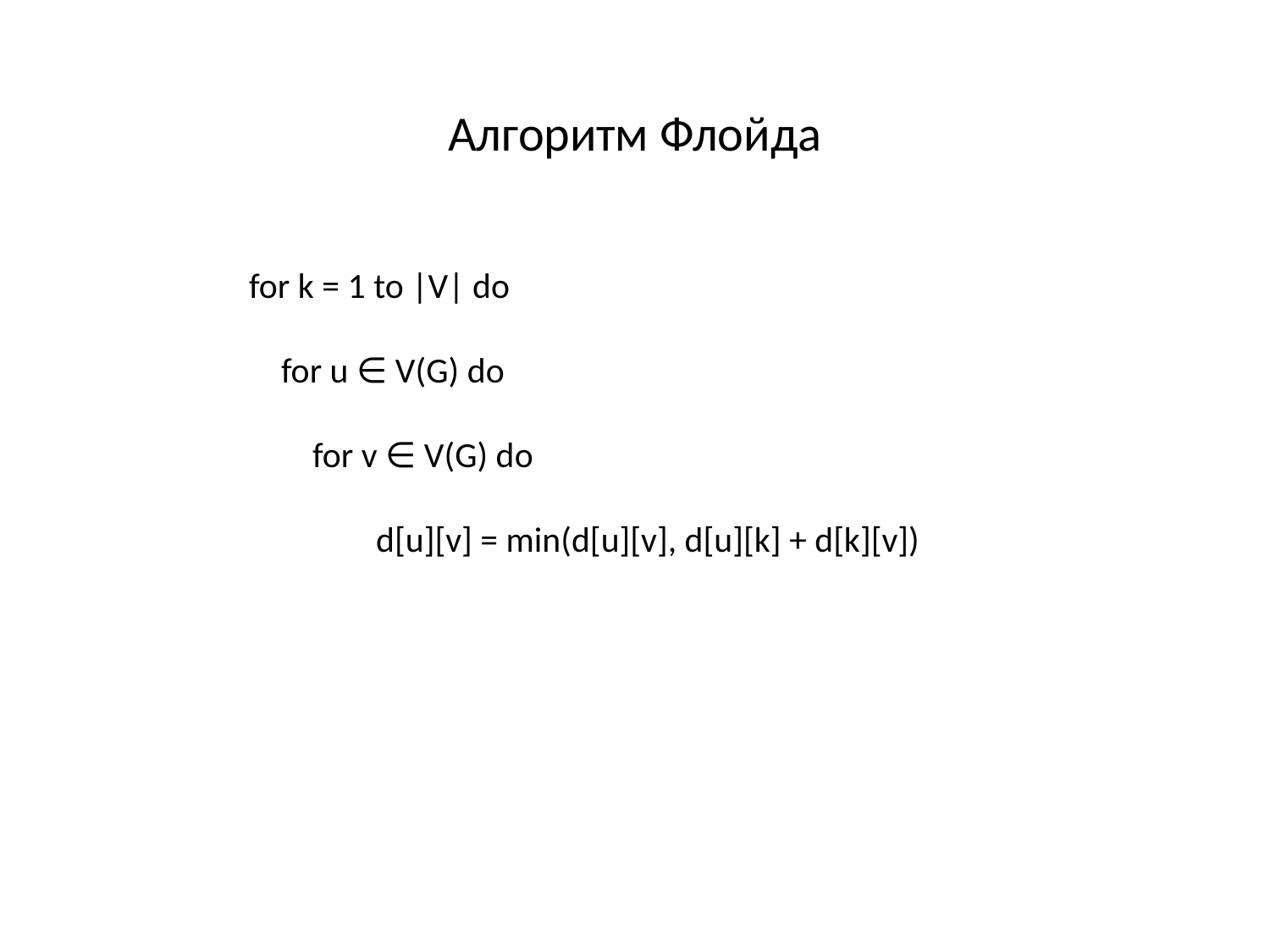

Алгоритм Флойда
for k = 1 to |V| do

    for u ∈ V(G) do

for v ∈ V(G) do

	d[u][v] = min(d[u][v], d[u][k] + d[k][v])